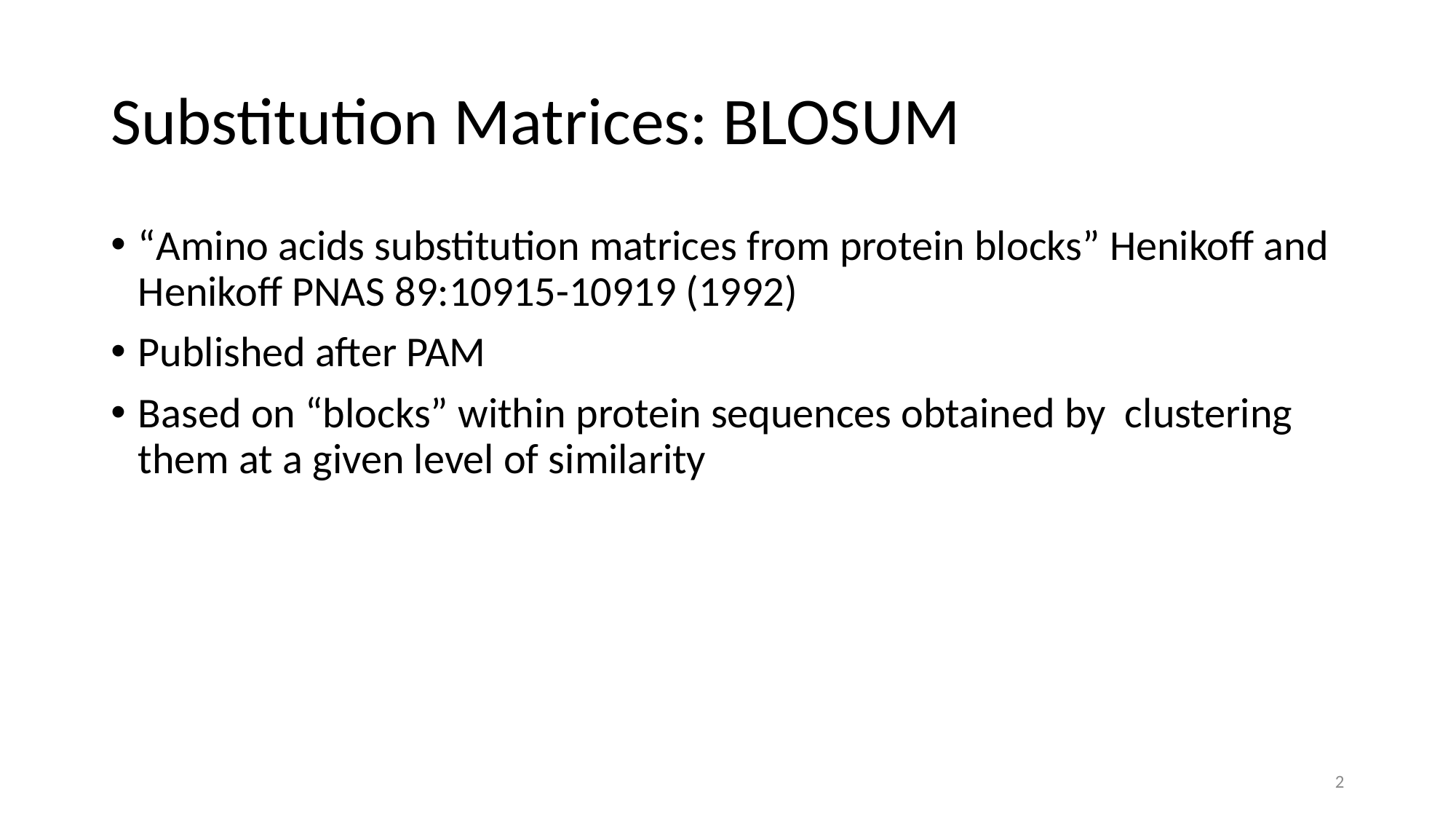

# Substitution Matrices: BLOSUM
“Amino acids substitution matrices from protein blocks” Henikoff and Henikoff PNAS 89:10915-10919 (1992)
Published after PAM
Based on “blocks” within protein sequences obtained by  clustering them at a given level of similarity

2